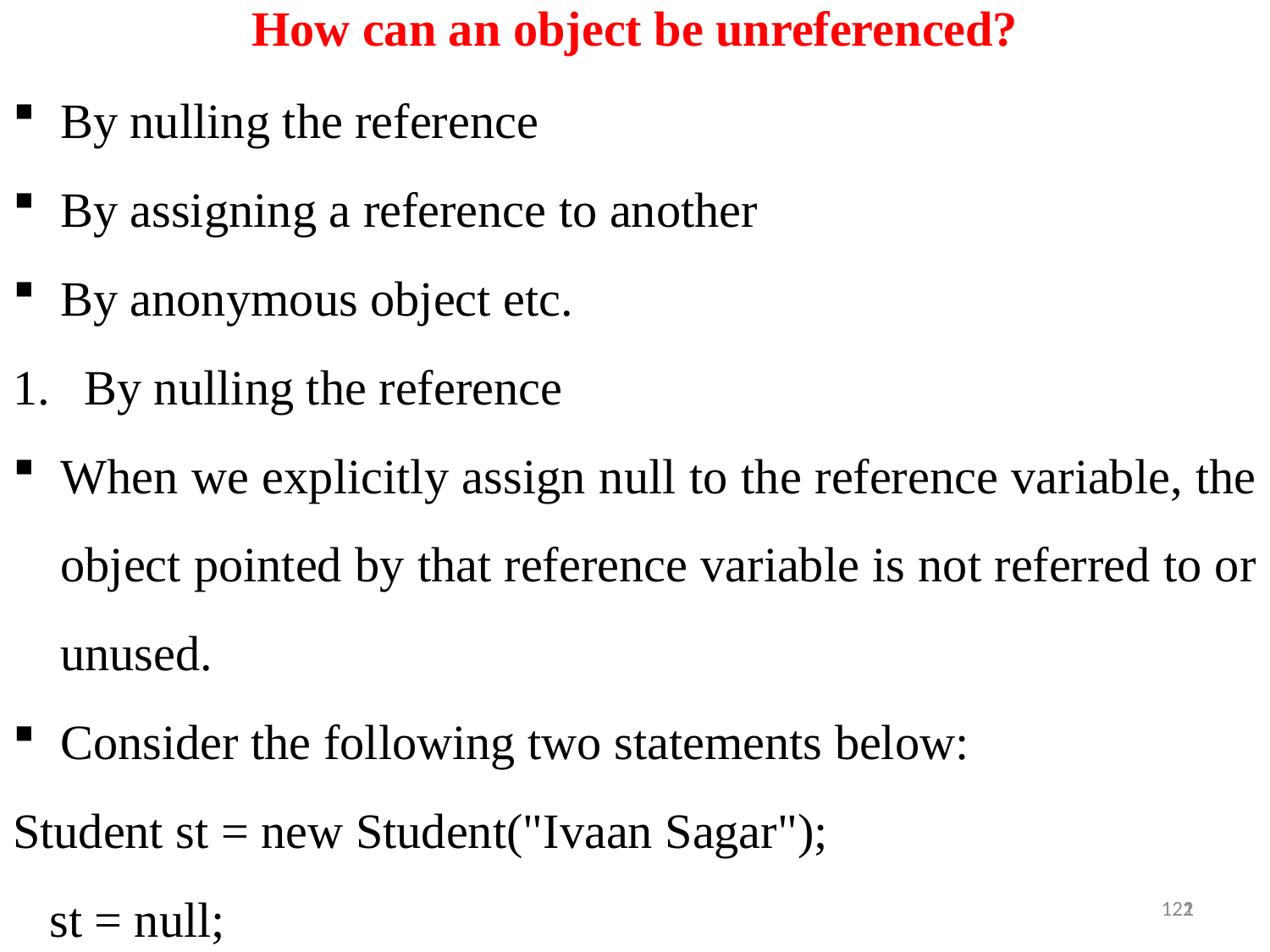

How can an object be unreferenced?
By nulling the reference
By assigning a reference to another
By anonymous object etc.
By nulling the reference
When we explicitly assign null to the reference variable, the object pointed by that reference variable is not referred to or unused.
Consider the following two statements below:
Student st = new Student("Ivaan Sagar");
   st = null;
1
122